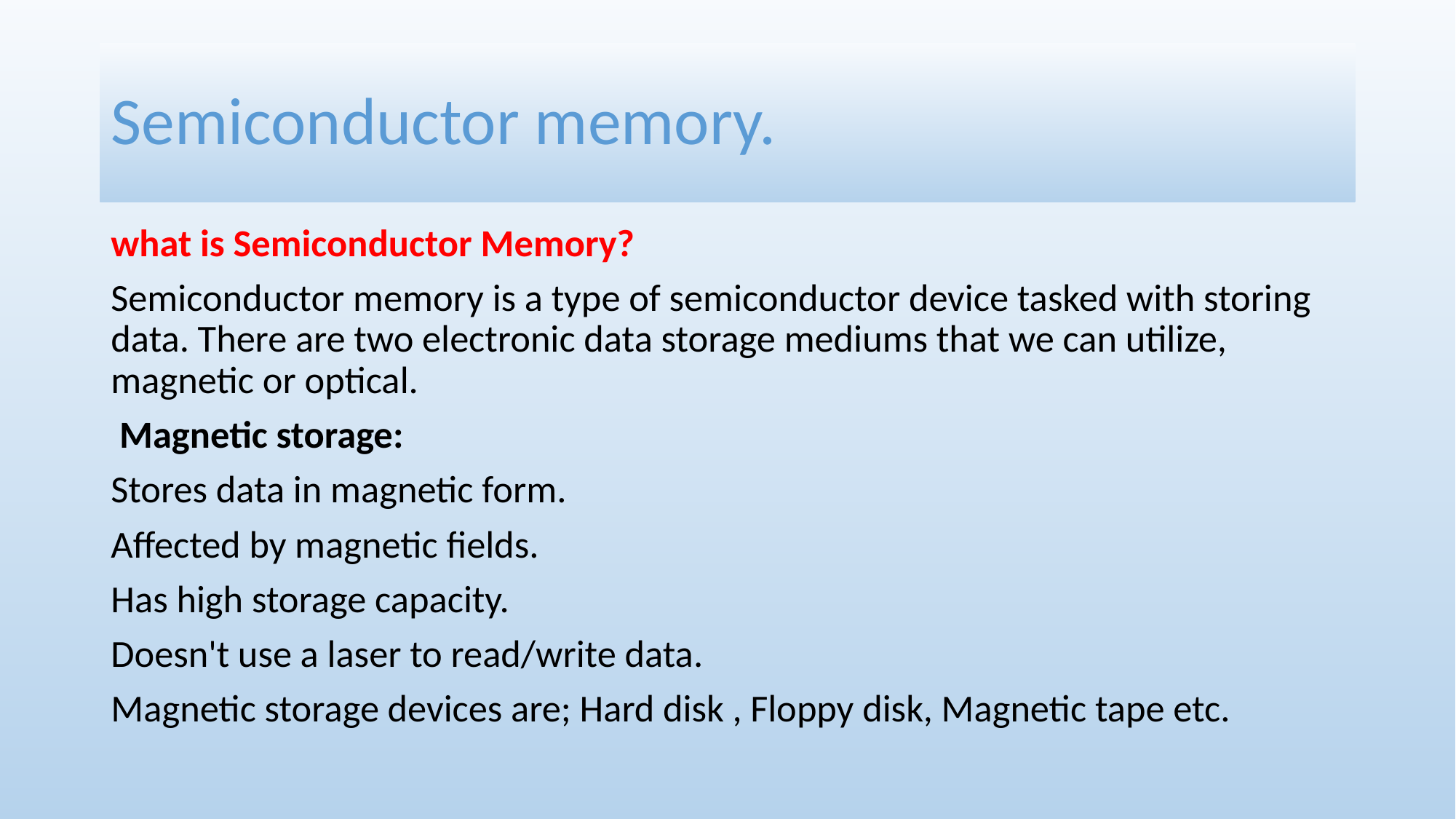

# Semiconductor memory.
what is Semiconductor Memory?
Semiconductor memory is a type of semiconductor device tasked with storing data. There are two electronic data storage mediums that we can utilize, magnetic or optical.
 Magnetic storage:
Stores data in magnetic form.
Affected by magnetic fields.
Has high storage capacity.
Doesn't use a laser to read/write data.
Magnetic storage devices are; Hard disk , Floppy disk, Magnetic tape etc.